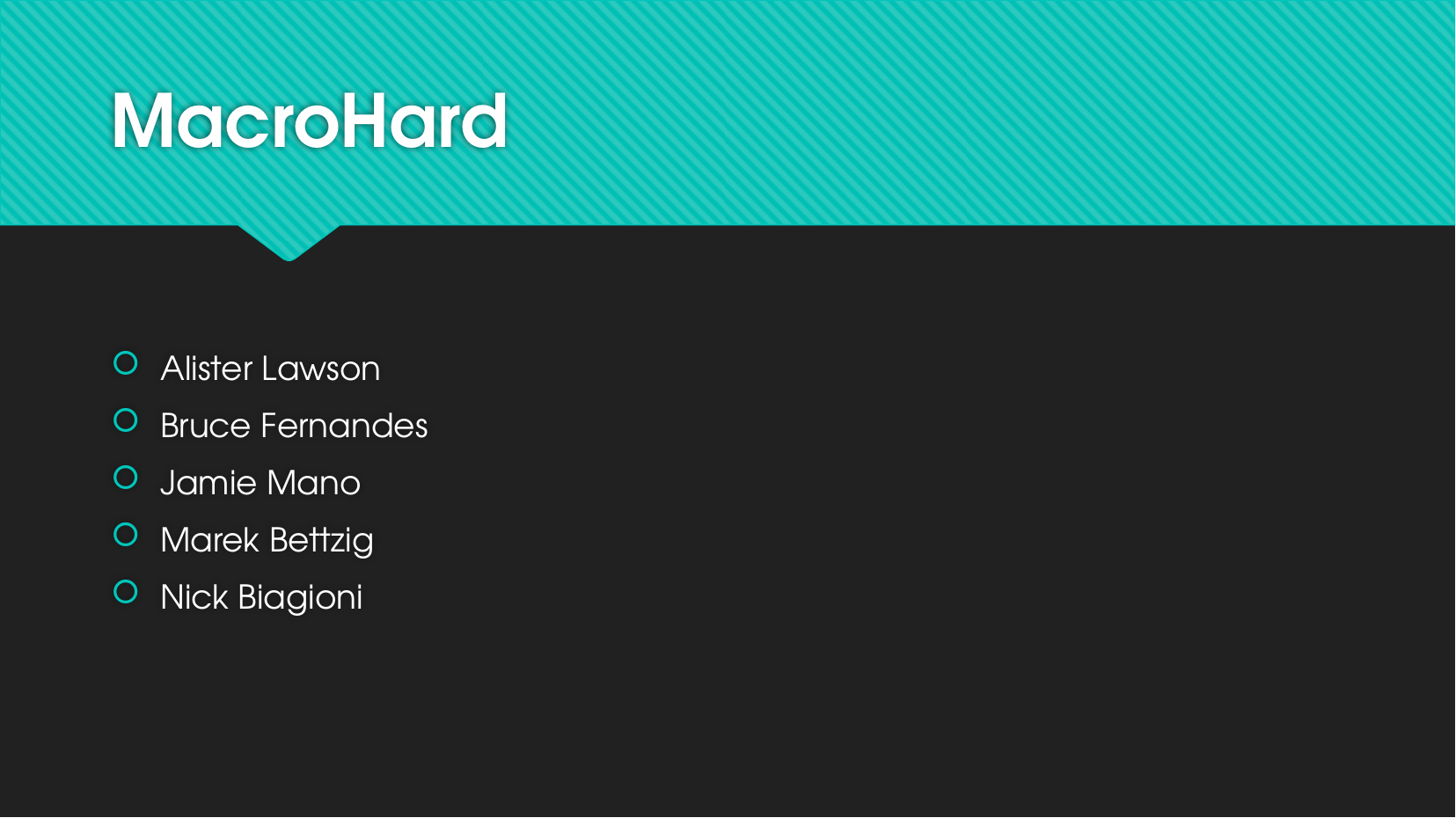

# MacroHard
Alister Lawson
Bruce Fernandes
Jamie Mano
Marek Bettzig
Nick Biagioni